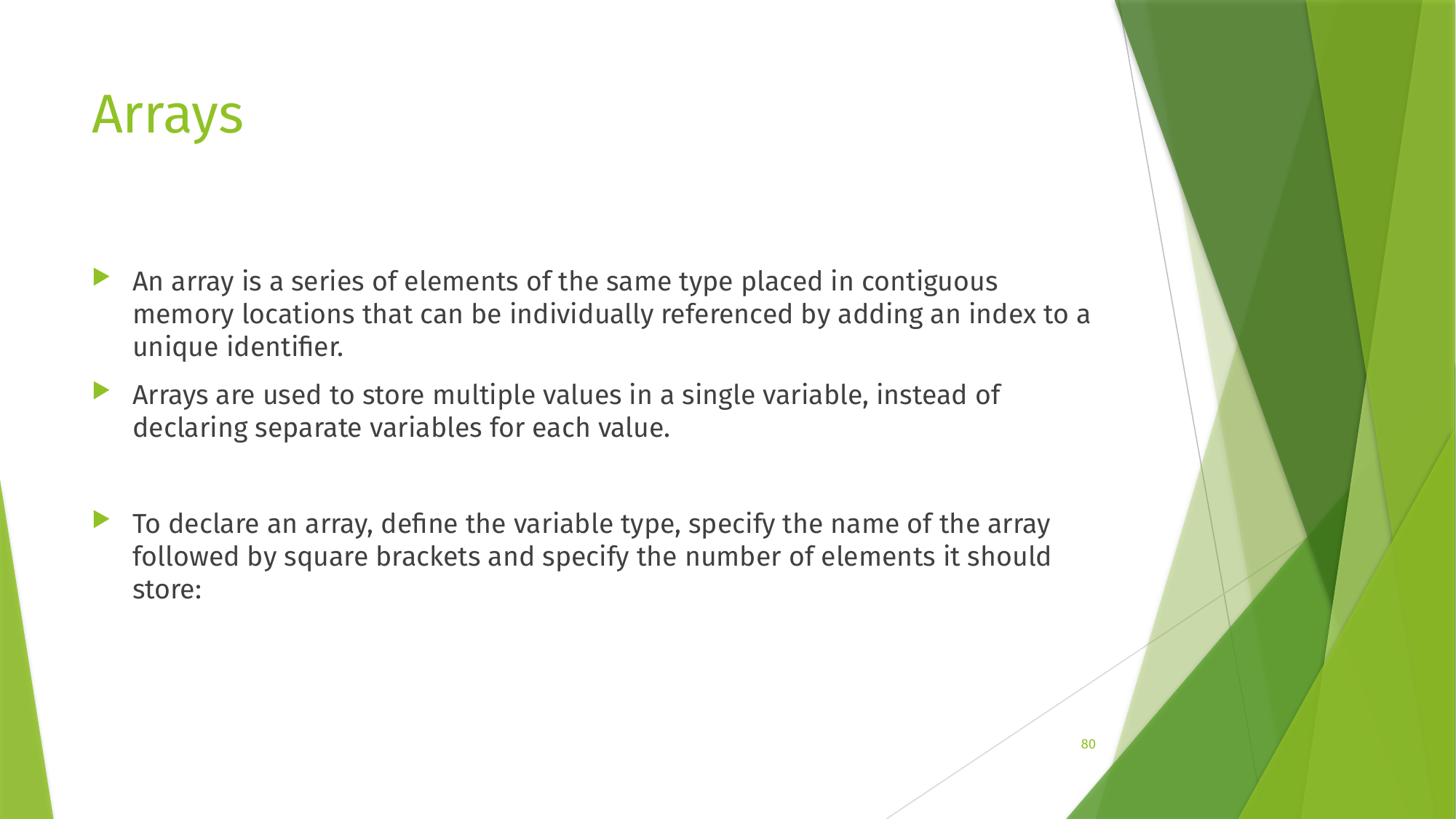

# Arrays
An array is a series of elements of the same type placed in contiguous memory locations that can be individually referenced by adding an index to a unique identifier.
Arrays are used to store multiple values in a single variable, instead of declaring separate variables for each value.

To declare an array, define the variable type, specify the name of the array followed by square brackets and specify the number of elements it should store:
80